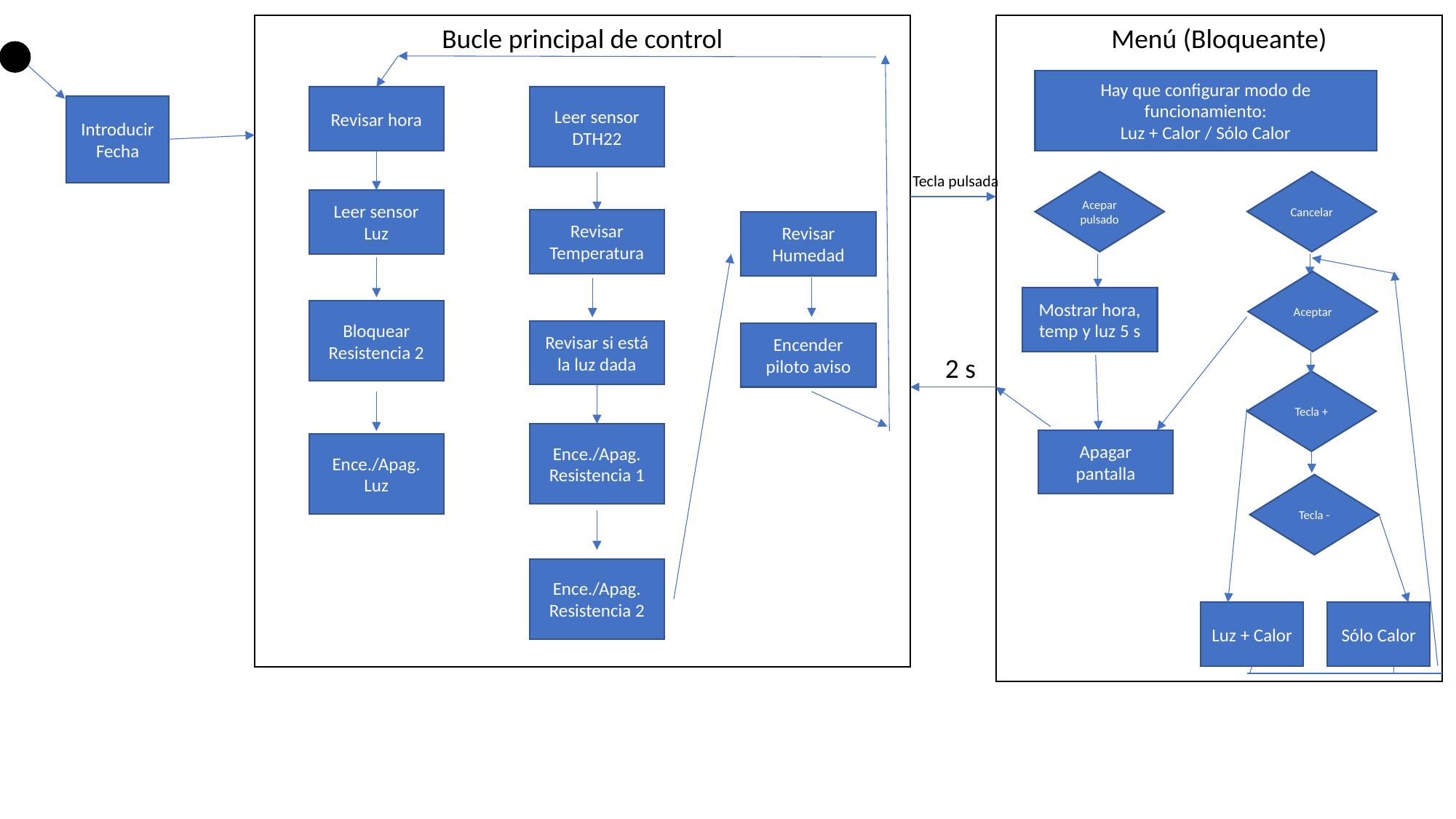

Bucle principal de control
Menú (Bloqueante)

Hay que configurar modo de funcionamiento:
Luz + Calor / Sólo Calor
Revisar hora
Leer sensor DTH22
Introducir Fecha
Tecla pulsada
Acepar pulsado
Cancelar
Leer sensor Luz
Revisar Temperatura
Revisar Humedad
Aceptar
Mostrar hora, temp y luz 5 s
Bloquear Resistencia 2
Revisar si está la luz dada
Encender piloto aviso
2 s
Tecla +
Ence./Apag. Resistencia 1
Apagar pantalla
Ence./Apag. Luz
Tecla -
Ence./Apag. Resistencia 2
Luz + Calor
Sólo Calor